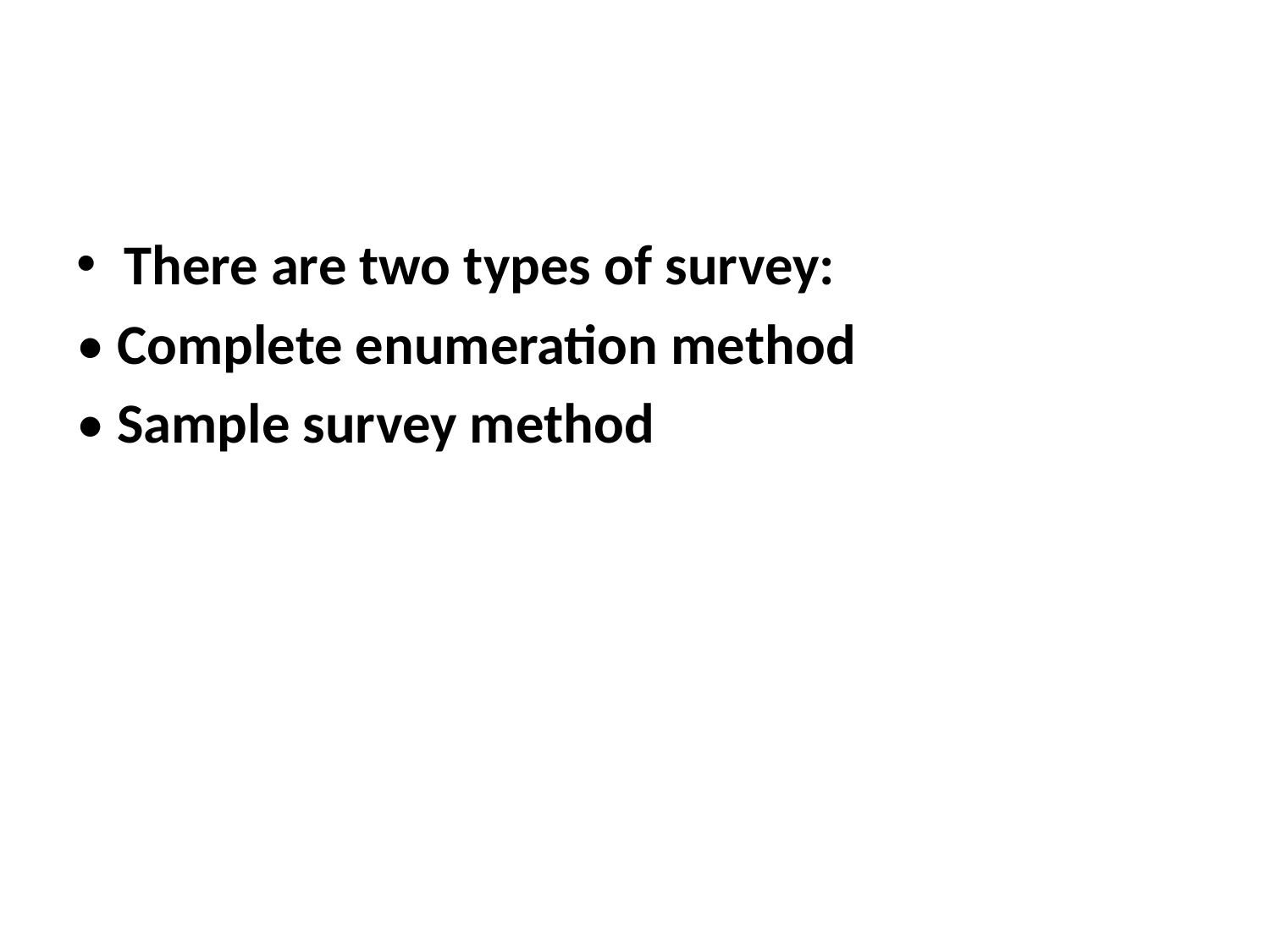

#
There are two types of survey:
• Complete enumeration method
• Sample survey method